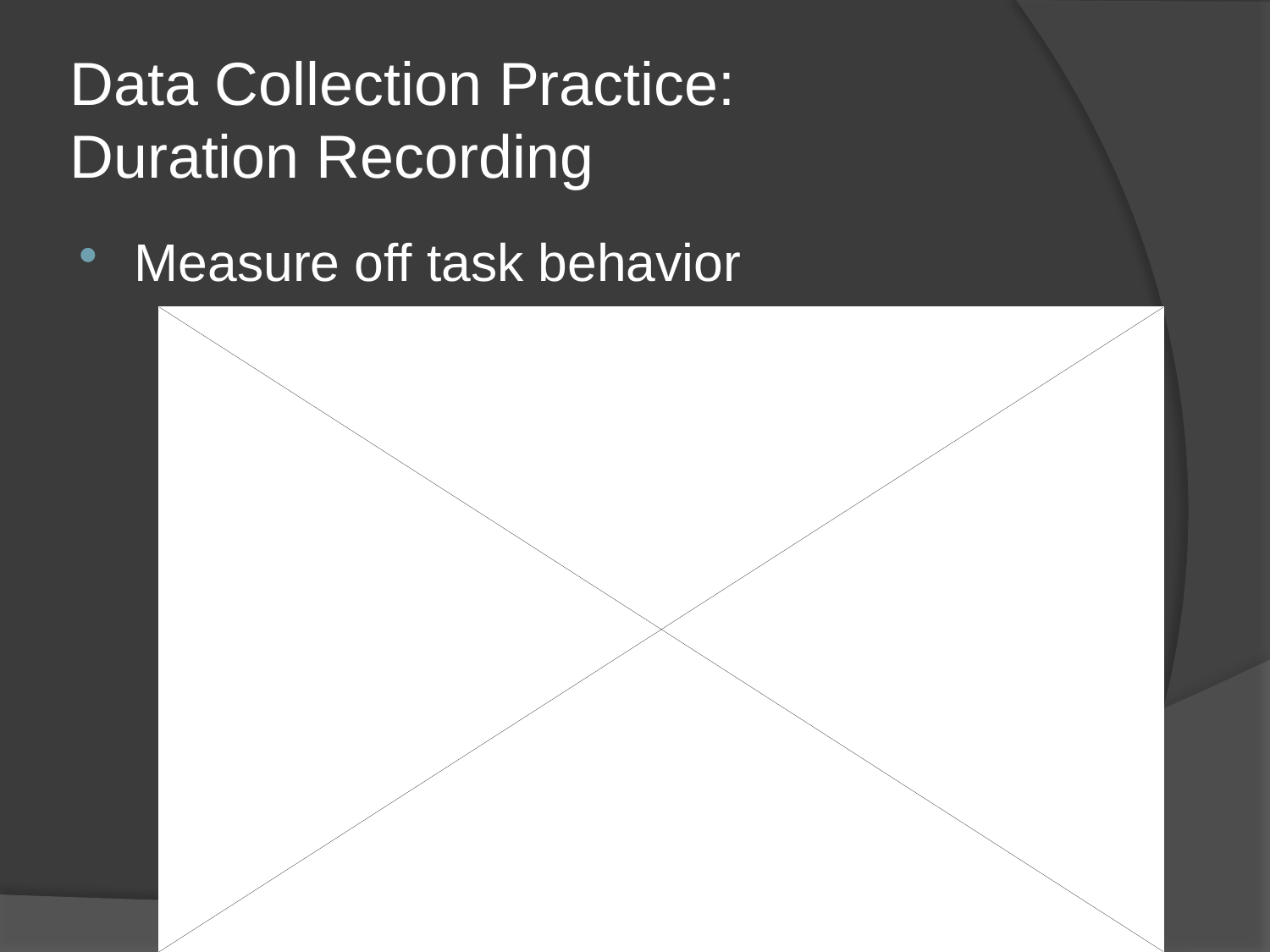

# Data Collection Practice: Duration Recording
Measure off task behavior